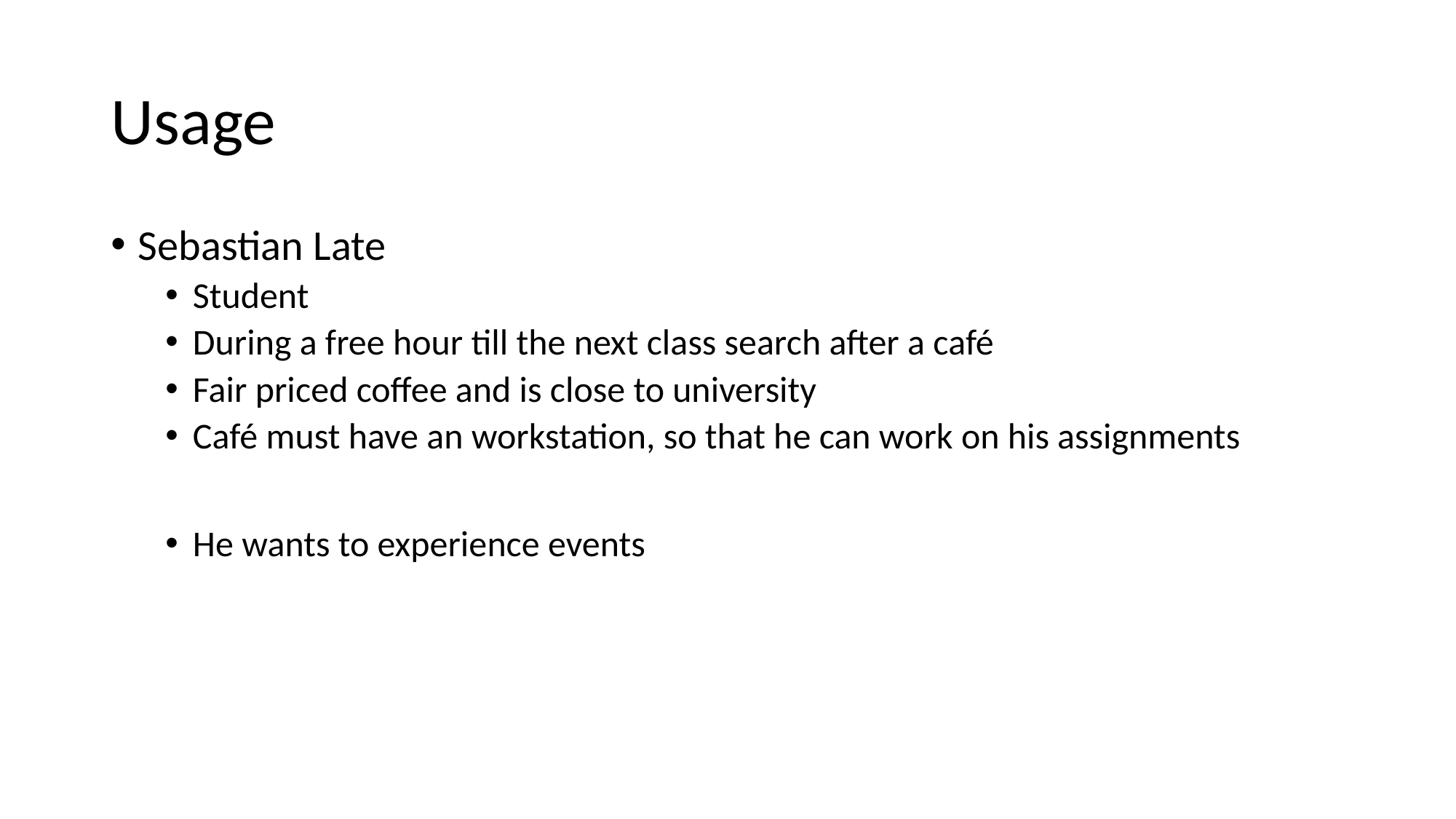

# Usage
Sebastian Late
Student
During a free hour till the next class search after a café
Fair priced coffee and is close to university
Café must have an workstation, so that he can work on his assignments

He wants to experience events